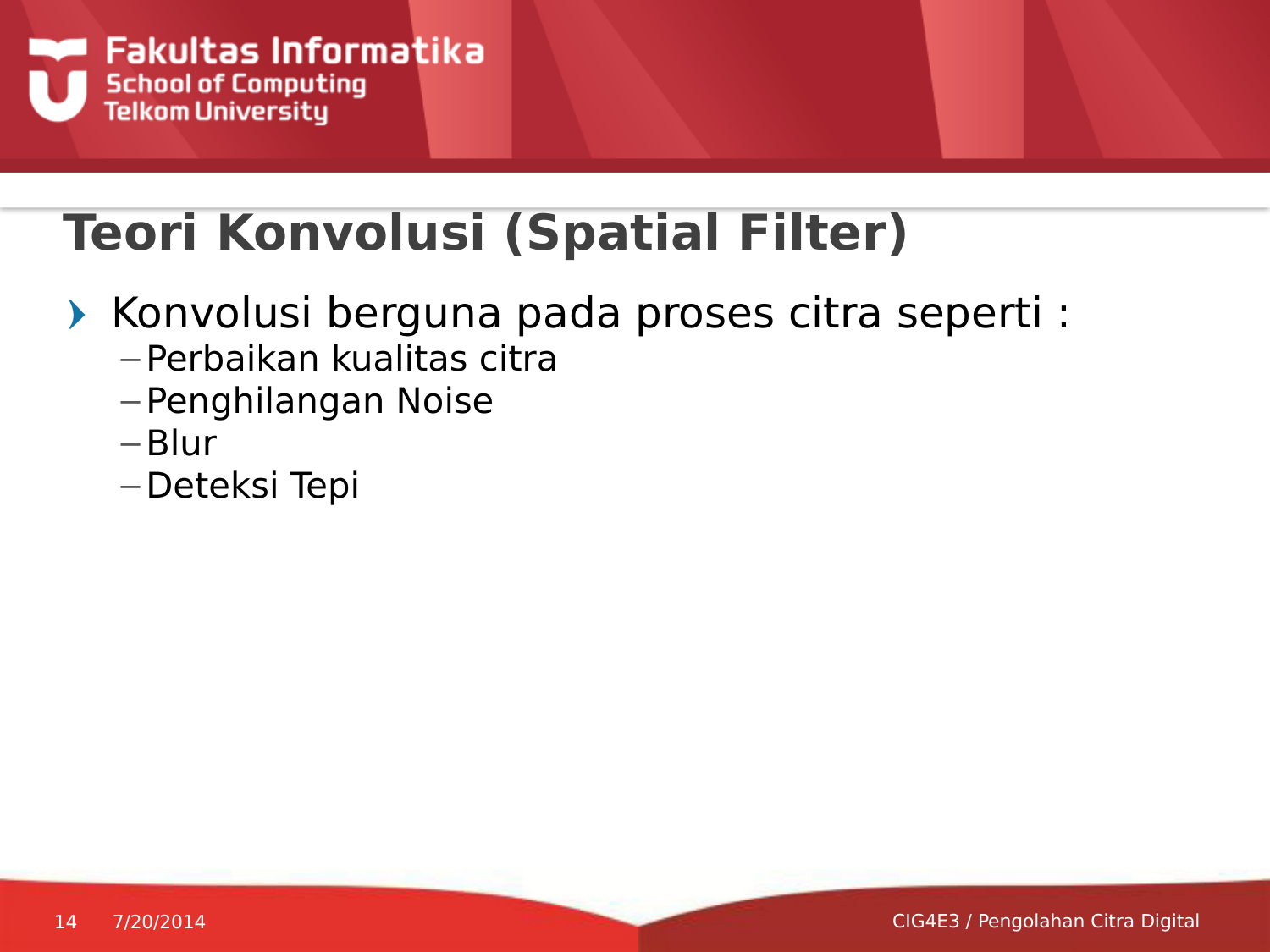

# Teori Konvolusi (Spatial Filter)
Konvolusi berguna pada proses citra seperti :
Perbaikan kualitas citra
Penghilangan Noise
Blur
Deteksi Tepi

14
7/20/2014